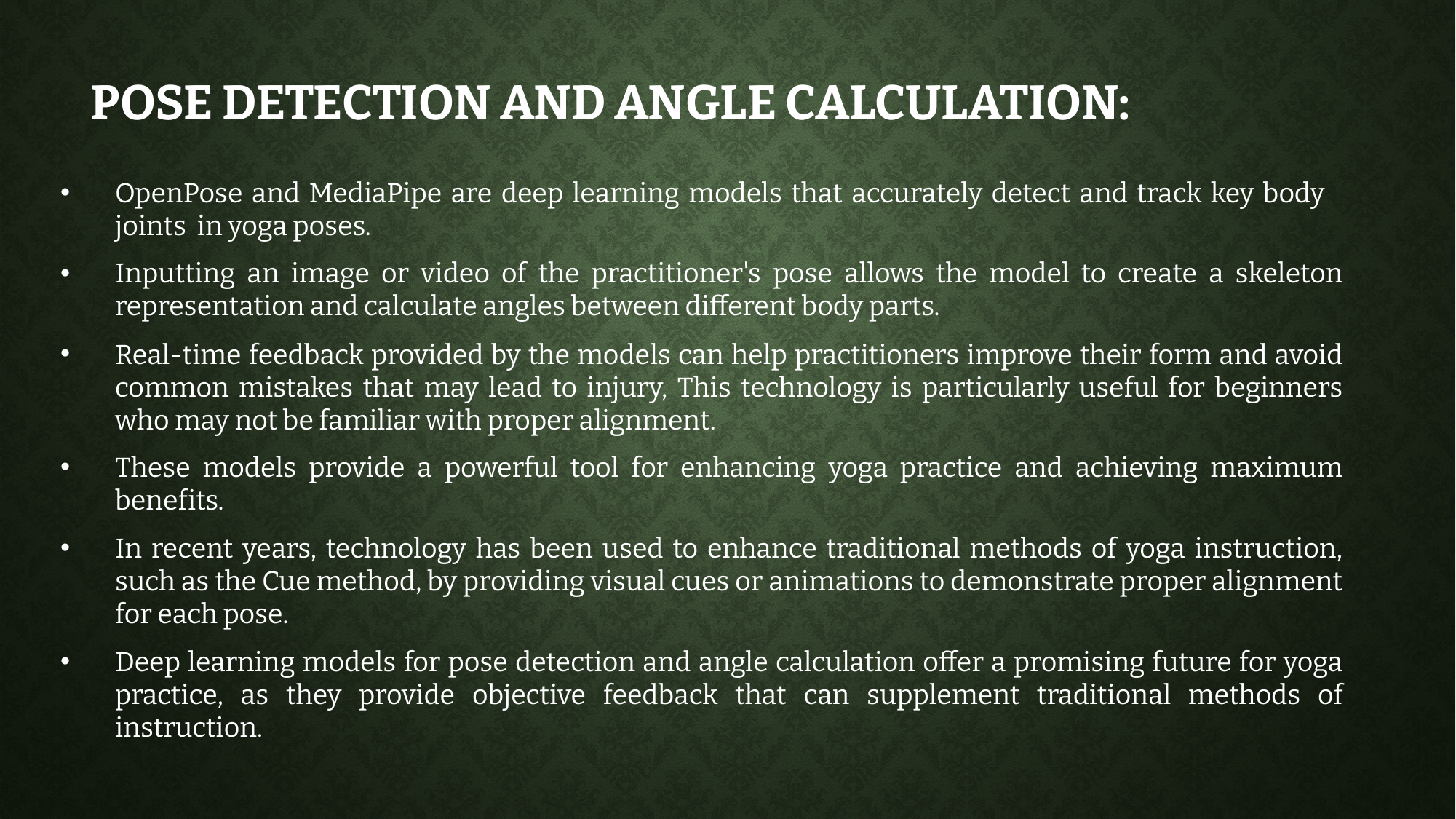

# Pose Detection and Angle Calculation:

OpenPose and MediaPipe are deep learning models that accurately detect and track key body   joints  in yoga poses.
Inputting an image or video of the practitioner's pose allows the model to create a skeleton representation and calculate angles between different body parts.
Real-time feedback provided by the models can help practitioners improve their form and avoid common mistakes that may lead to injury, This technology is particularly useful for beginners who may not be familiar with proper alignment.
These models provide a powerful tool for enhancing yoga practice and achieving maximum benefits.
In recent years, technology has been used to enhance traditional methods of yoga instruction, such as the Cue method, by providing visual cues or animations to demonstrate proper alignment for each pose.
Deep learning models for pose detection and angle calculation offer a promising future for yoga practice, as they provide objective feedback that can supplement traditional methods of instruction.